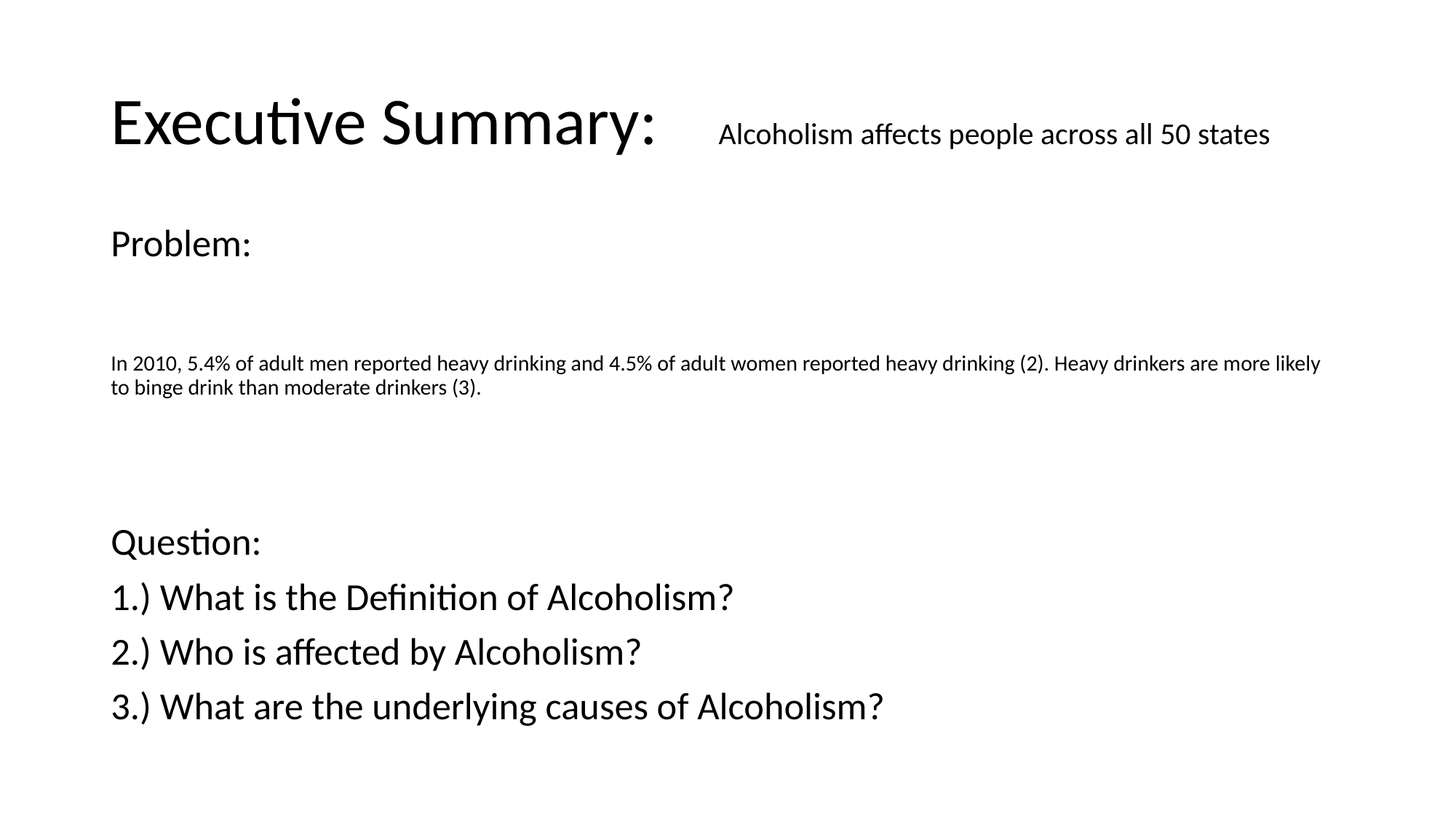

# Executive Summary:    Alcoholism affects people across all 50 states
Problem:

In 2010, 5.4% of adult men reported heavy drinking and 4.5% of adult women reported heavy drinking (2). Heavy drinkers are more likely to binge drink than moderate drinkers (3).

Question:
1.) What is the Definition of Alcoholism?
2.) Who is affected by Alcoholism?
3.) What are the underlying causes of Alcoholism?